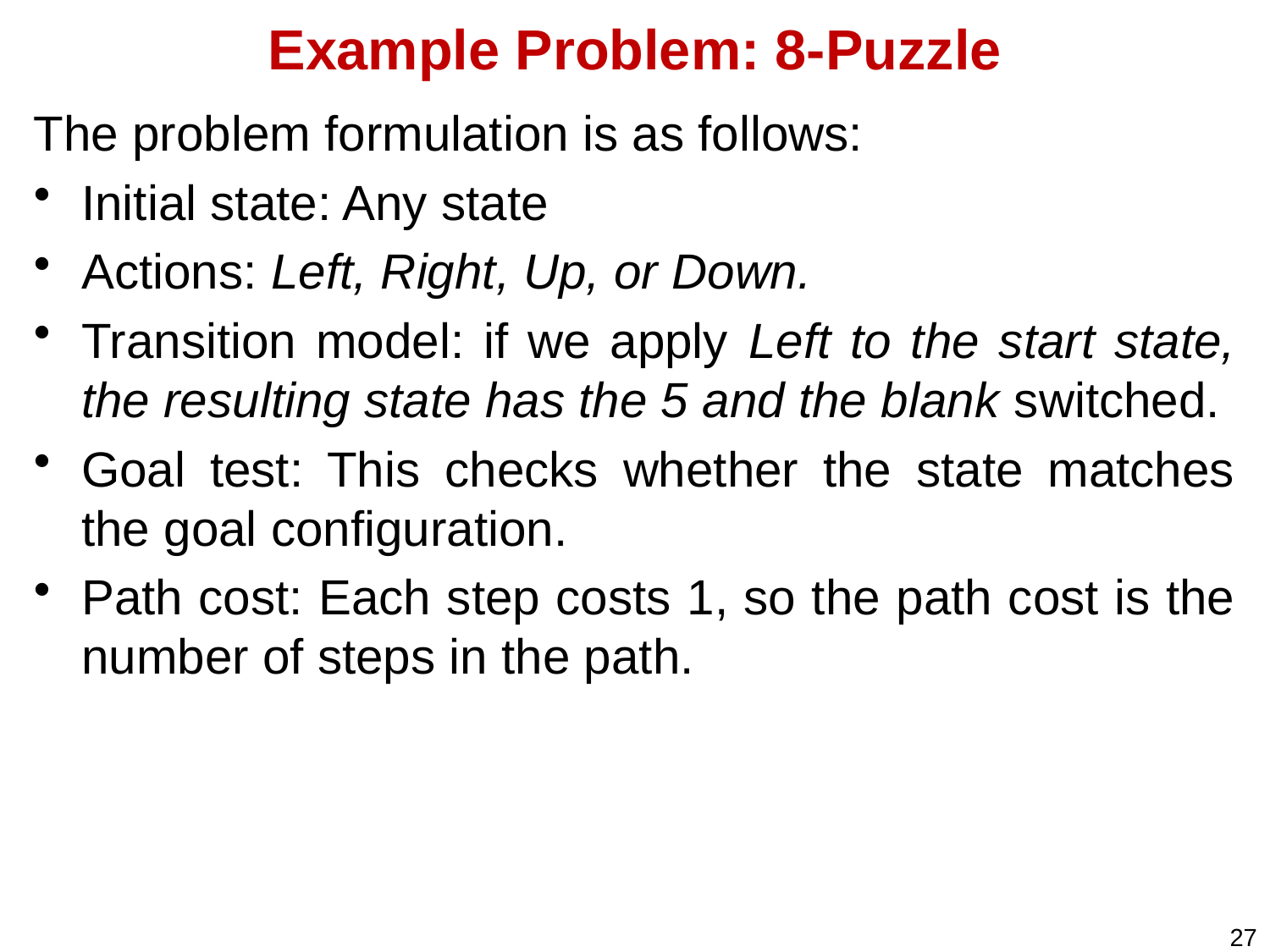

# Example Problem: 8-Puzzle
The problem formulation is as follows:
Initial state: Any state
Actions: Left, Right, Up, or Down.
Transition model: if we apply Left to the start state, the resulting state has the 5 and the blank switched.
Goal test: This checks whether the state matches the goal configuration.
Path cost: Each step costs 1, so the path cost is the number of steps in the path.

27